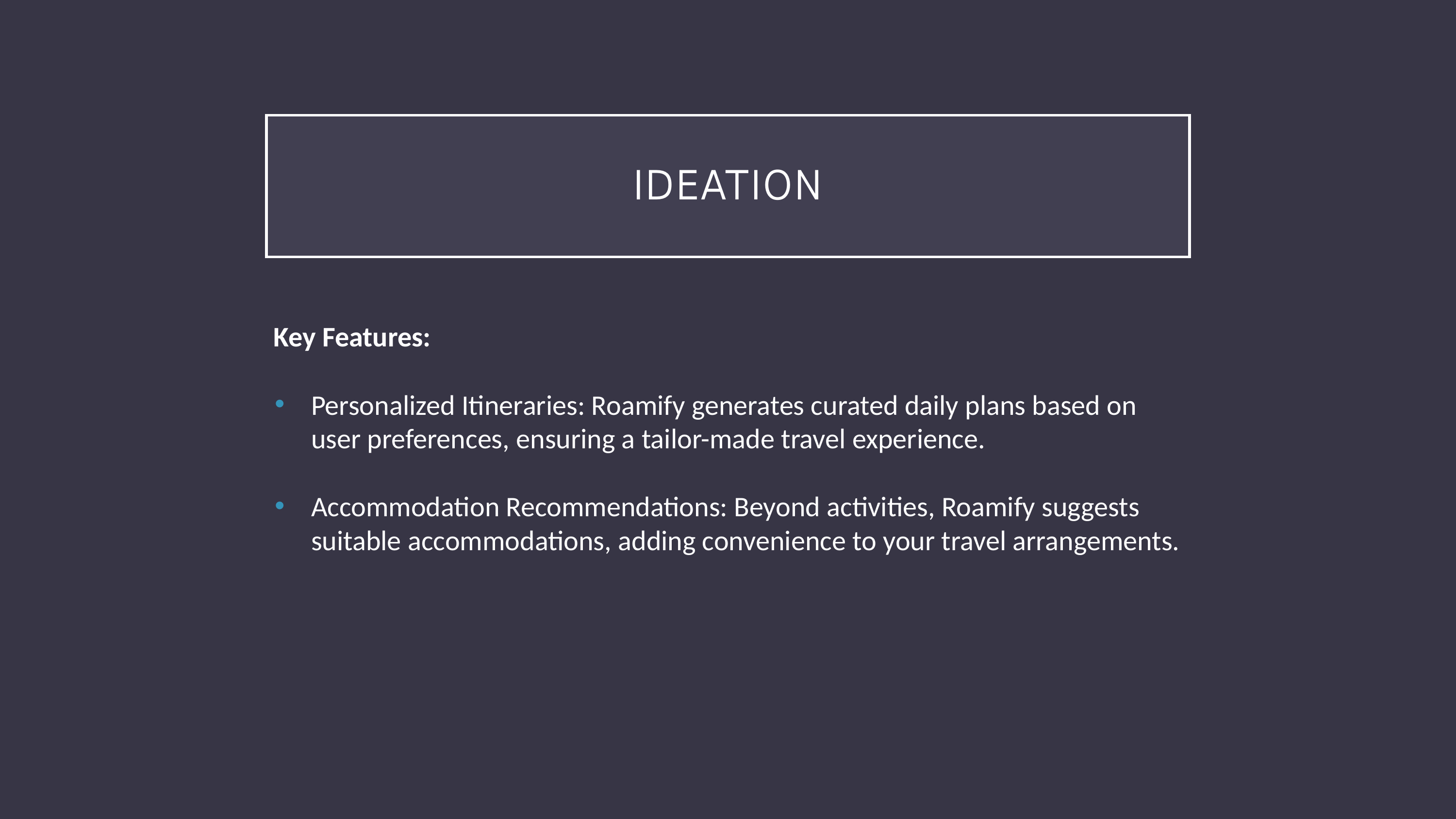

# ideation
Key Features:

Personalized Itineraries: Roamify generates curated daily plans based on user preferences, ensuring a tailor-made travel experience.

Accommodation Recommendations: Beyond activities, Roamify suggests suitable accommodations, adding convenience to your travel arrangements.